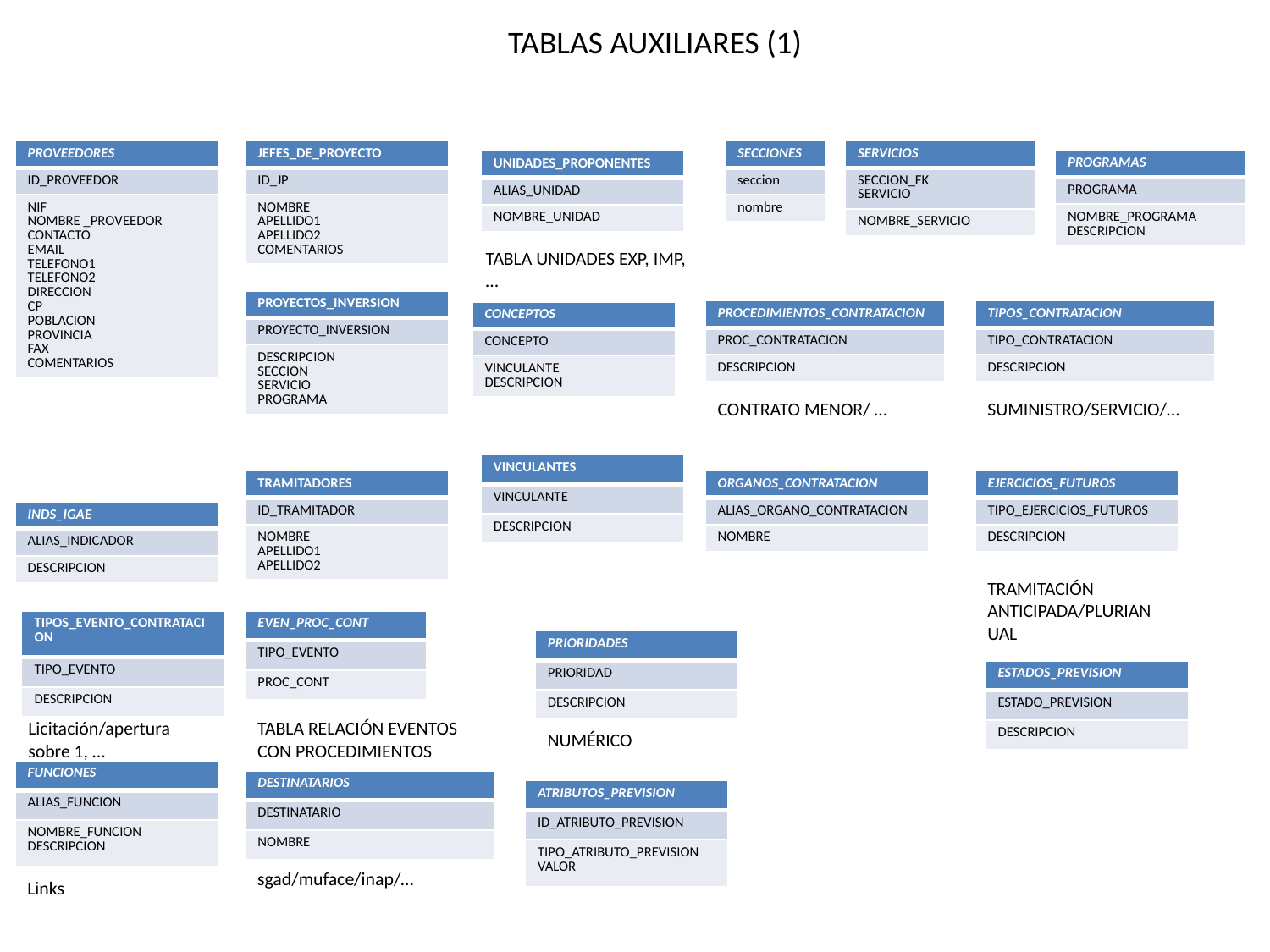

TABLAS AUXILIARES (1)
| PROVEEDORES |
| --- |
| ID\_PROVEEDOR |
| NIF NOMBRE \_PROVEEDOR CONTACTO EMAIL TELEFONO1 TELEFONO2 DIRECCION CP POBLACION PROVINCIA FAX COMENTARIOS |
| JEFES\_DE\_PROYECTO |
| --- |
| ID\_JP |
| NOMBRE APELLIDO1 APELLIDO2 COMENTARIOS |
| SECCIONES |
| --- |
| seccion |
| nombre |
| SERVICIOS |
| --- |
| SECCION\_FK SERVICIO |
| NOMBRE\_SERVICIO |
| PROGRAMAS |
| --- |
| PROGRAMA |
| NOMBRE\_PROGRAMA DESCRIPCION |
| UNIDADES\_PROPONENTES |
| --- |
| ALIAS\_UNIDAD |
| NOMBRE\_UNIDAD |
TABLA UNIDADES EXP, IMP, …
| PROYECTOS\_INVERSION |
| --- |
| PROYECTO\_INVERSION |
| DESCRIPCION SECCION SERVICIO PROGRAMA |
| PROCEDIMIENTOS\_CONTRATACION |
| --- |
| PROC\_CONTRATACION |
| DESCRIPCION |
| TIPOS\_CONTRATACION |
| --- |
| TIPO\_CONTRATACION |
| DESCRIPCION |
| CONCEPTOS |
| --- |
| CONCEPTO |
| VINCULANTE DESCRIPCION |
CONTRATO MENOR/ …
SUMINISTRO/SERVICIO/…
| VINCULANTES |
| --- |
| VINCULANTE |
| DESCRIPCION |
| TRAMITADORES |
| --- |
| ID\_TRAMITADOR |
| NOMBRE APELLIDO1 APELLIDO2 |
| ORGANOS\_CONTRATACION |
| --- |
| ALIAS\_ORGANO\_CONTRATACION |
| NOMBRE |
| EJERCICIOS\_FUTUROS |
| --- |
| TIPO\_EJERCICIOS\_FUTUROS |
| DESCRIPCION |
| INDS\_IGAE |
| --- |
| ALIAS\_INDICADOR |
| DESCRIPCION |
TRAMITACIÓN ANTICIPADA/PLURIANUAL
| TIPOS\_EVENTO\_CONTRATACION |
| --- |
| TIPO\_EVENTO |
| DESCRIPCION |
| EVEN\_PROC\_CONT |
| --- |
| TIPO\_EVENTO |
| PROC\_CONT |
| PRIORIDADES |
| --- |
| PRIORIDAD |
| DESCRIPCION |
| ESTADOS\_PREVISION |
| --- |
| ESTADO\_PREVISION |
| DESCRIPCION |
Licitación/apertura sobre 1, …
TABLA RELACIÓN EVENTOS CON PROCEDIMIENTOS
NUMÉRICO
| FUNCIONES |
| --- |
| ALIAS\_FUNCION |
| NOMBRE\_FUNCION DESCRIPCION |
| DESTINATARIOS |
| --- |
| DESTINATARIO |
| NOMBRE |
| ATRIBUTOS\_PREVISION |
| --- |
| ID\_ATRIBUTO\_PREVISION |
| TIPO\_ATRIBUTO\_PREVISION VALOR |
sgad/muface/inap/…
Links